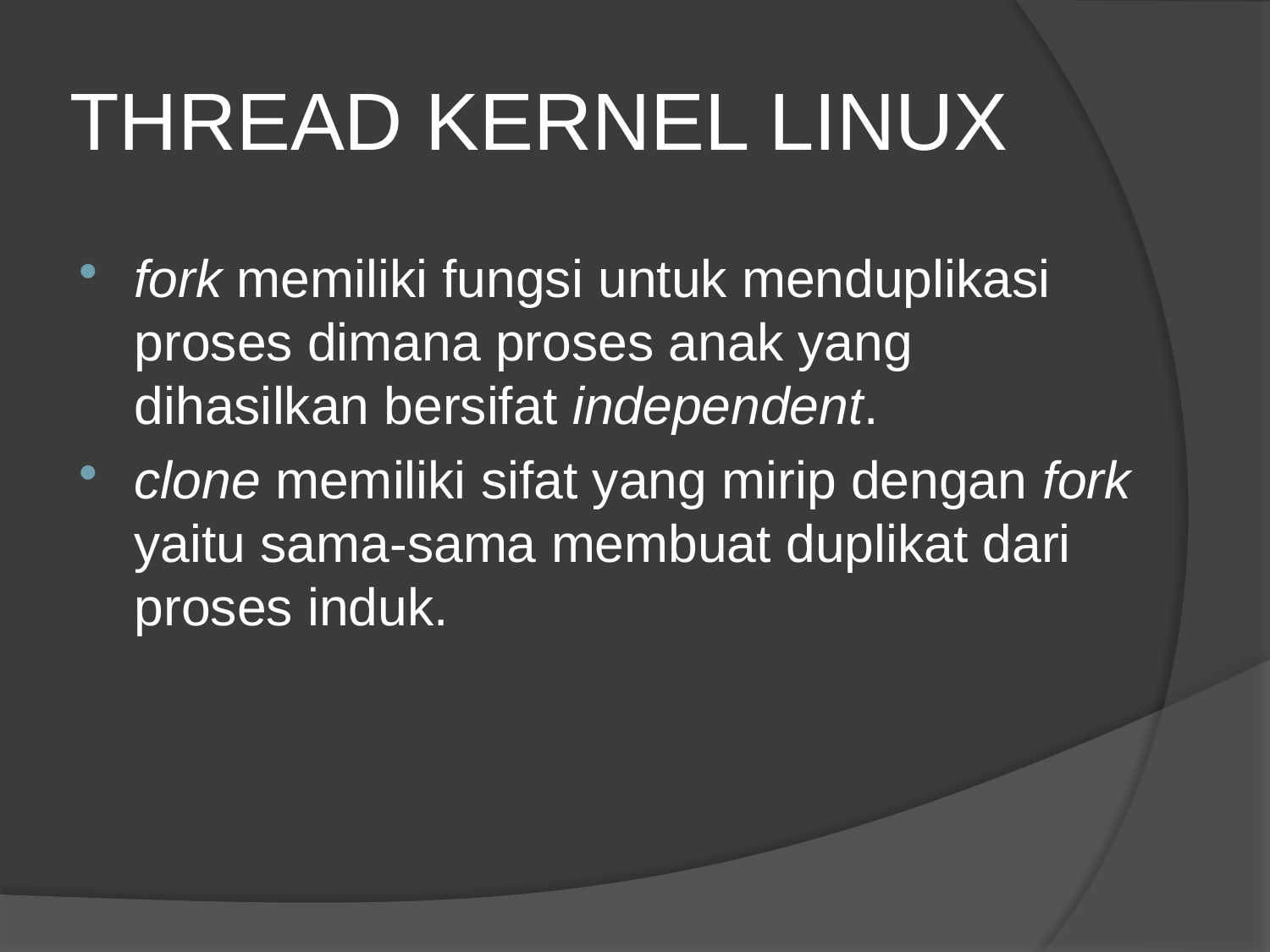

# THREAD KERNEL LINUX
fork memiliki fungsi untuk menduplikasi proses dimana proses anak yang dihasilkan bersifat independent.
clone memiliki sifat yang mirip dengan fork yaitu sama-sama membuat duplikat dari proses induk.